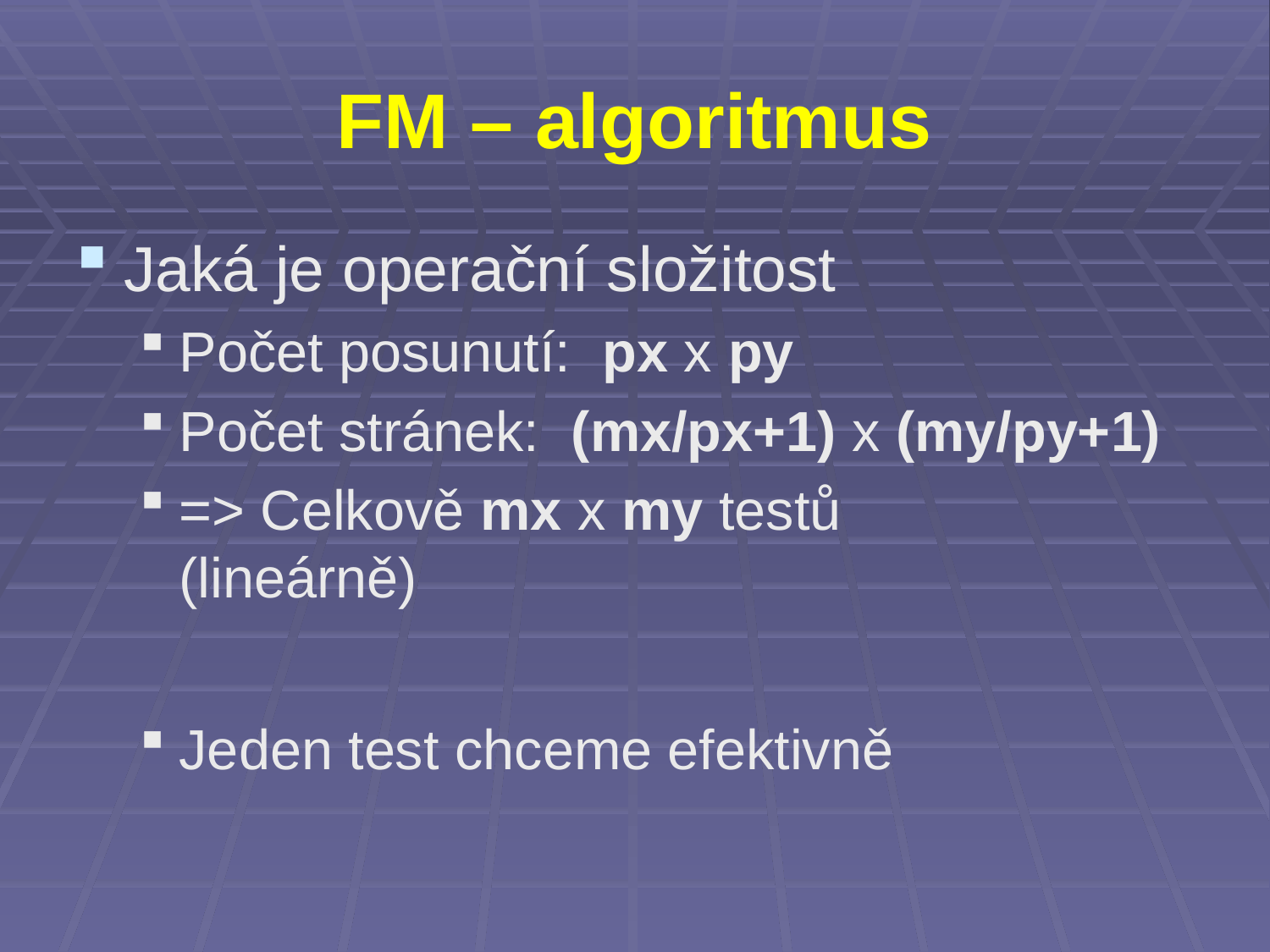

# FM – algoritmus
Jaká je operační složitost
Počet posunutí:  px x py
Počet stránek:  (mx/px+1) x (my/py+1)
=> Celkově mx x my testů
(lineárně)

Jeden test chceme efektivně